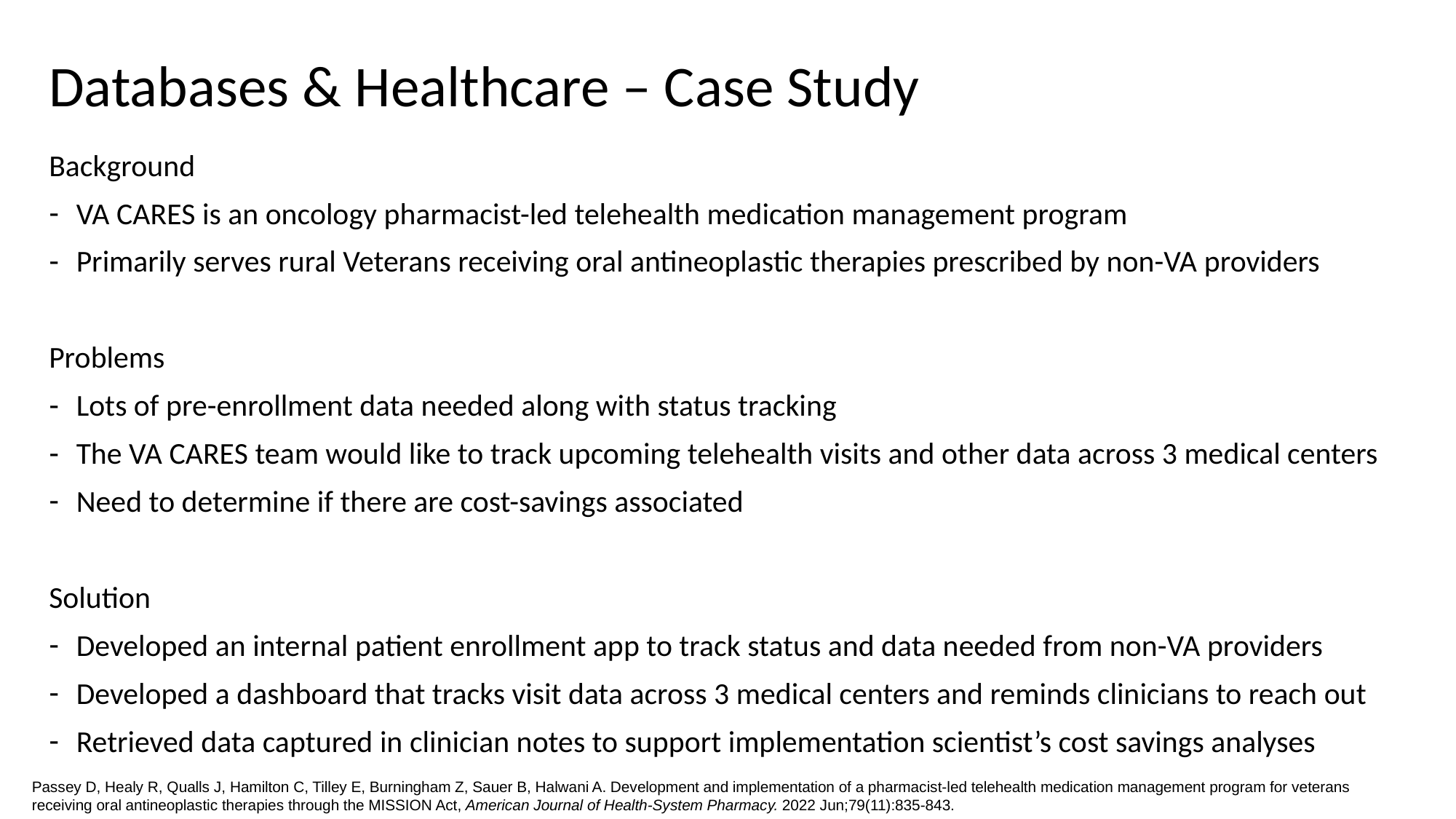

# Databases & Healthcare – Case Study
Background
VA CARES is an oncology pharmacist-led telehealth medication management program
Primarily serves rural Veterans receiving oral antineoplastic therapies prescribed by non-VA providers

Problems
Lots of pre-enrollment data needed along with status tracking
The VA CARES team would like to track upcoming telehealth visits and other data across 3 medical centers
Need to determine if there are cost-savings associated

Solution
Developed an internal patient enrollment app to track status and data needed from non-VA providers
Developed a dashboard that tracks visit data across 3 medical centers and reminds clinicians to reach out
Retrieved data captured in clinician notes to support implementation scientist’s cost savings analyses
Passey D, Healy R, Qualls J, Hamilton C, Tilley E, Burningham Z, Sauer B, Halwani A. Development and implementation of a pharmacist-led telehealth medication management program for veterans receiving oral antineoplastic therapies through the MISSION Act, American Journal of Health-System Pharmacy. 2022 Jun;79(11):835-843.